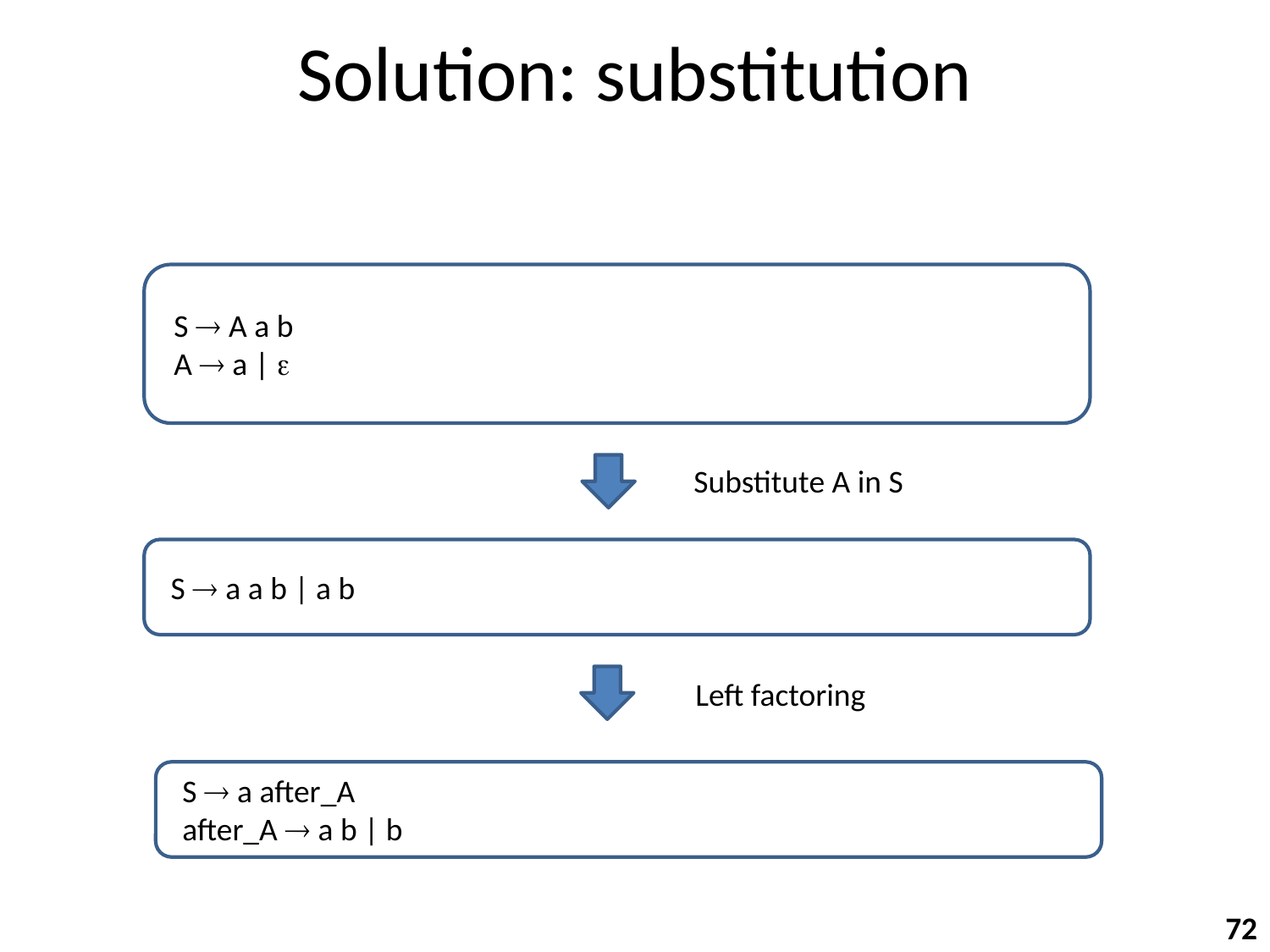

# Solution: substitution
S → A a b
A → a | ε

Substitute A in S
S → a a b | a b

Left factoring
S → a after_A
after_A → a b | b
72